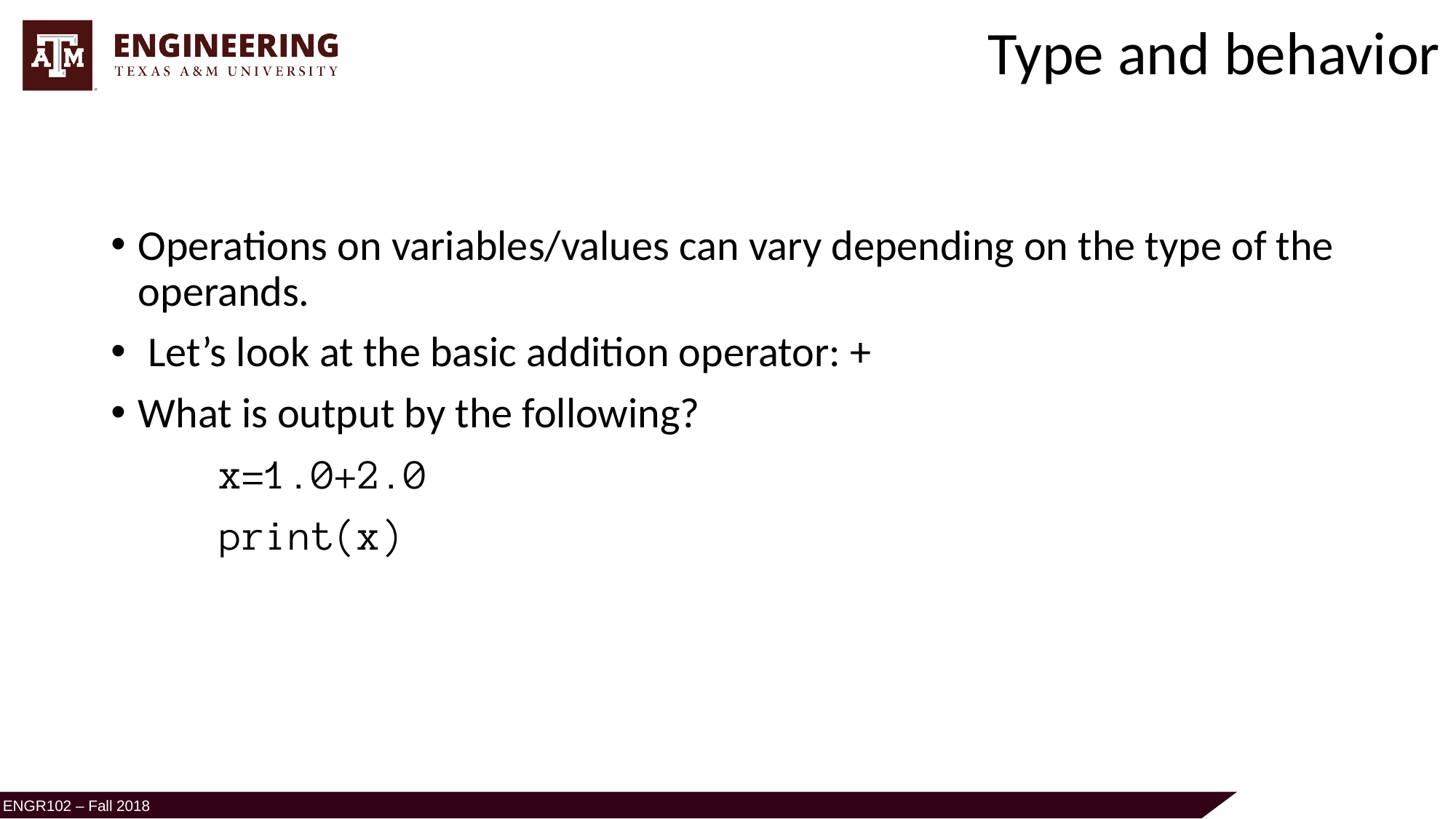

# Type and behavior
Operations on variables/values can vary depending on the type of the operands.
 Let’s look at the basic addition operator: +
What is output by the following?
	x=1.0+2.0
	print(x)